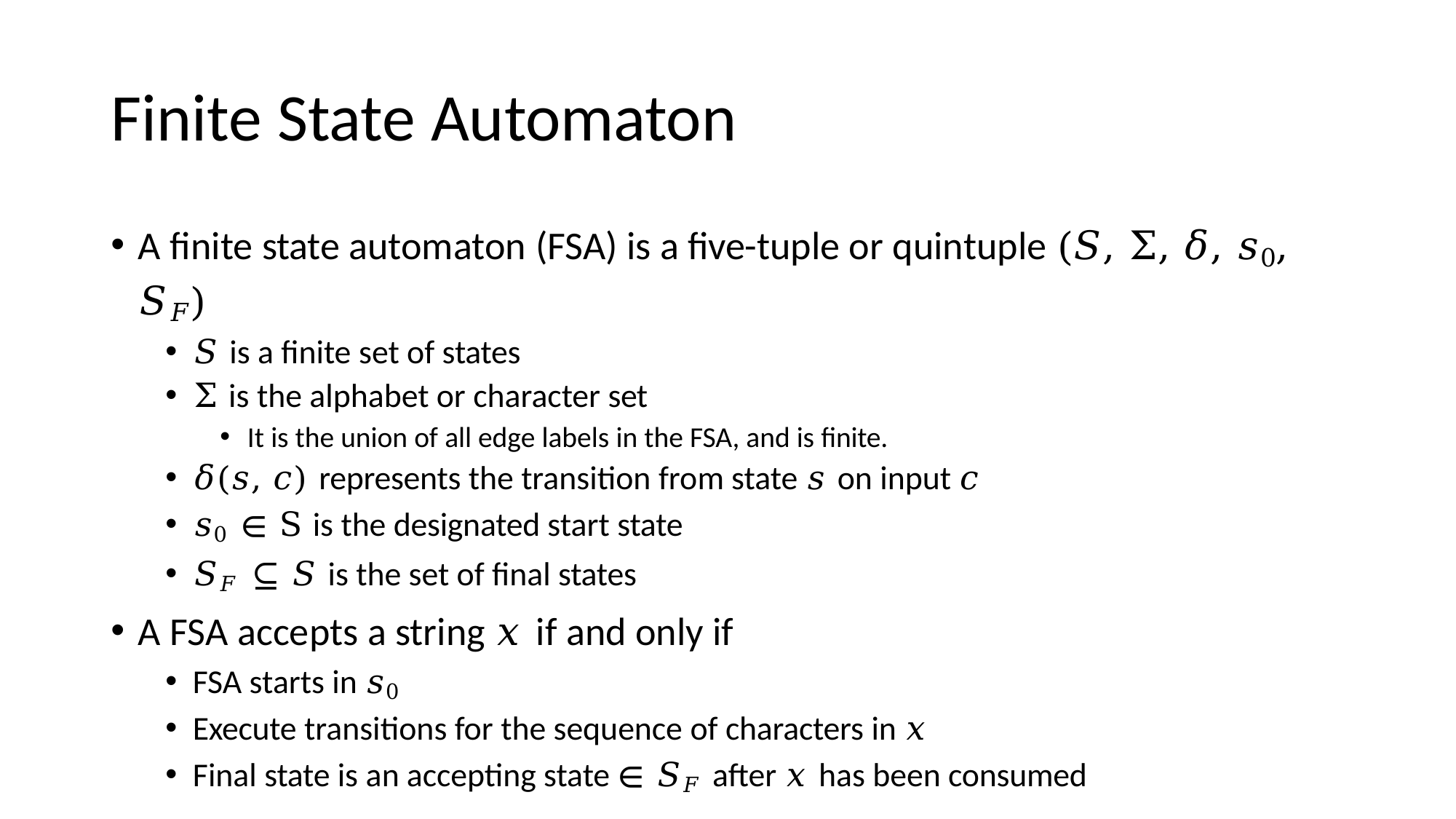

# Finite State Automaton
A finite state automaton (FSA) is a five-tuple or quintuple (𝑆, Σ, 𝛿, 𝑠0, 𝑆𝐹)
𝑆 is a finite set of states
Σ is the alphabet or character set
It is the union of all edge labels in the FSA, and is finite.
𝛿(𝑠, 𝑐) represents the transition from state 𝑠 on input 𝑐
𝑠0 ∈ S is the designated start state
𝑆𝐹 ⊆ 𝑆 is the set of final states
A FSA accepts a string 𝑥 if and only if
FSA starts in 𝑠0
Execute transitions for the sequence of characters in 𝑥
Final state is an accepting state ∈ 𝑆𝐹 after 𝑥 has been consumed